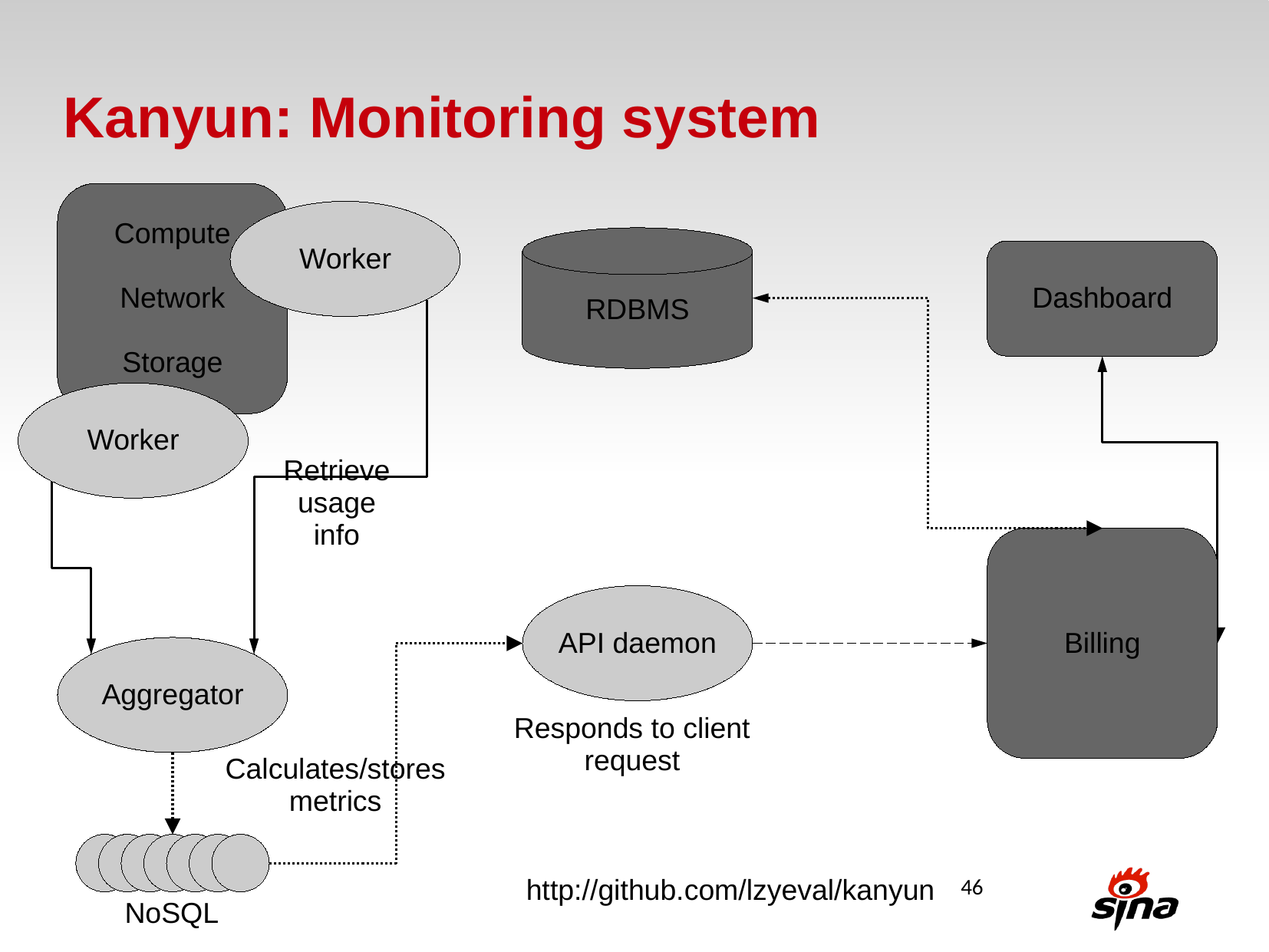

# Kanyun: Monitoring system
Compute

Network

Storage
Worker
RDBMS
Dashboard
Worker
Retrieve usage info
Billing
API daemon
Aggregator
Responds to client request
Calculates/stores metrics

46
http://github.com/lzyeval/kanyun
NoSQL